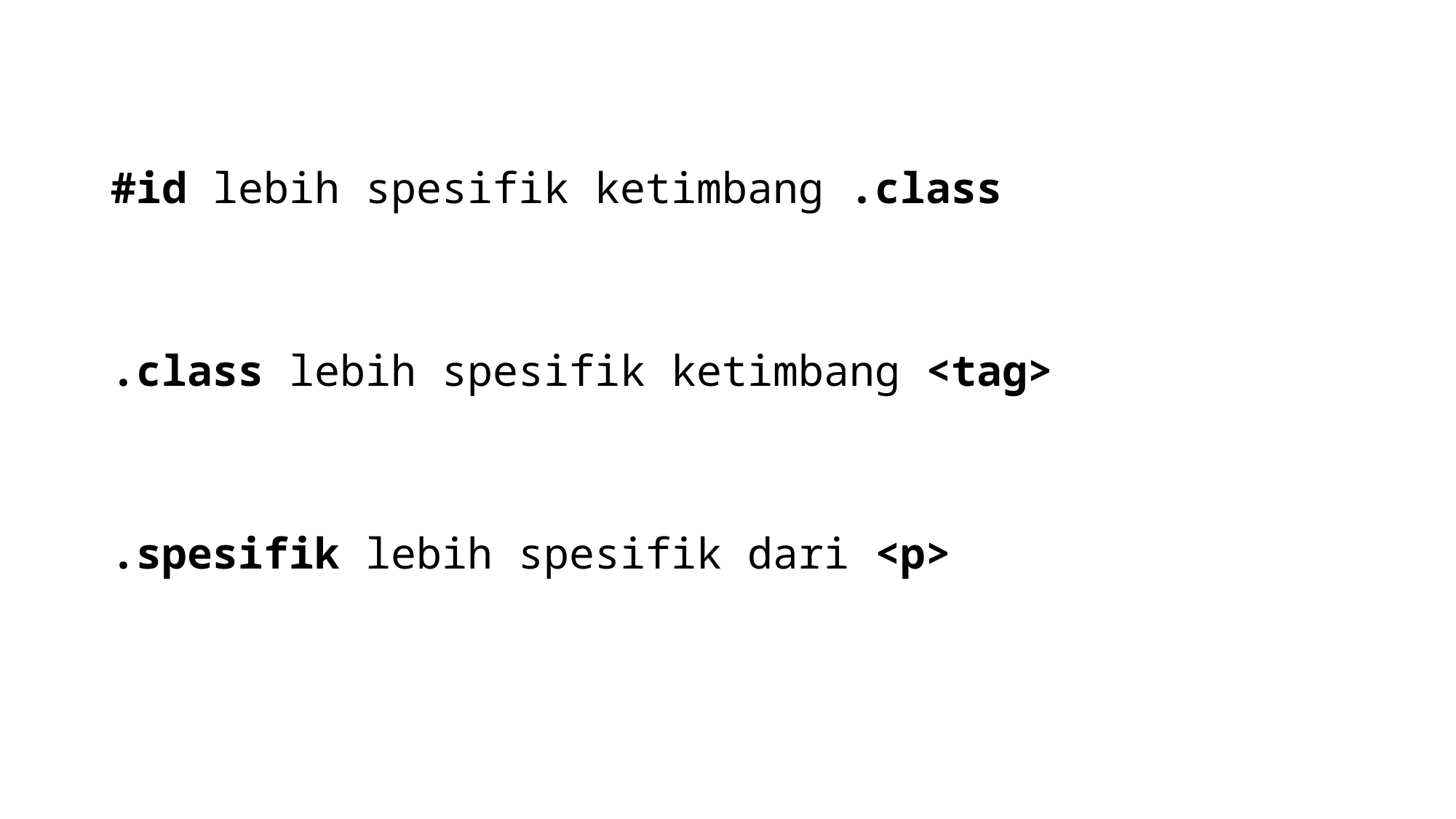

#
#id lebih spesifik ketimbang .class

.class lebih spesifik ketimbang <tag>

.spesifik lebih spesifik dari <p>